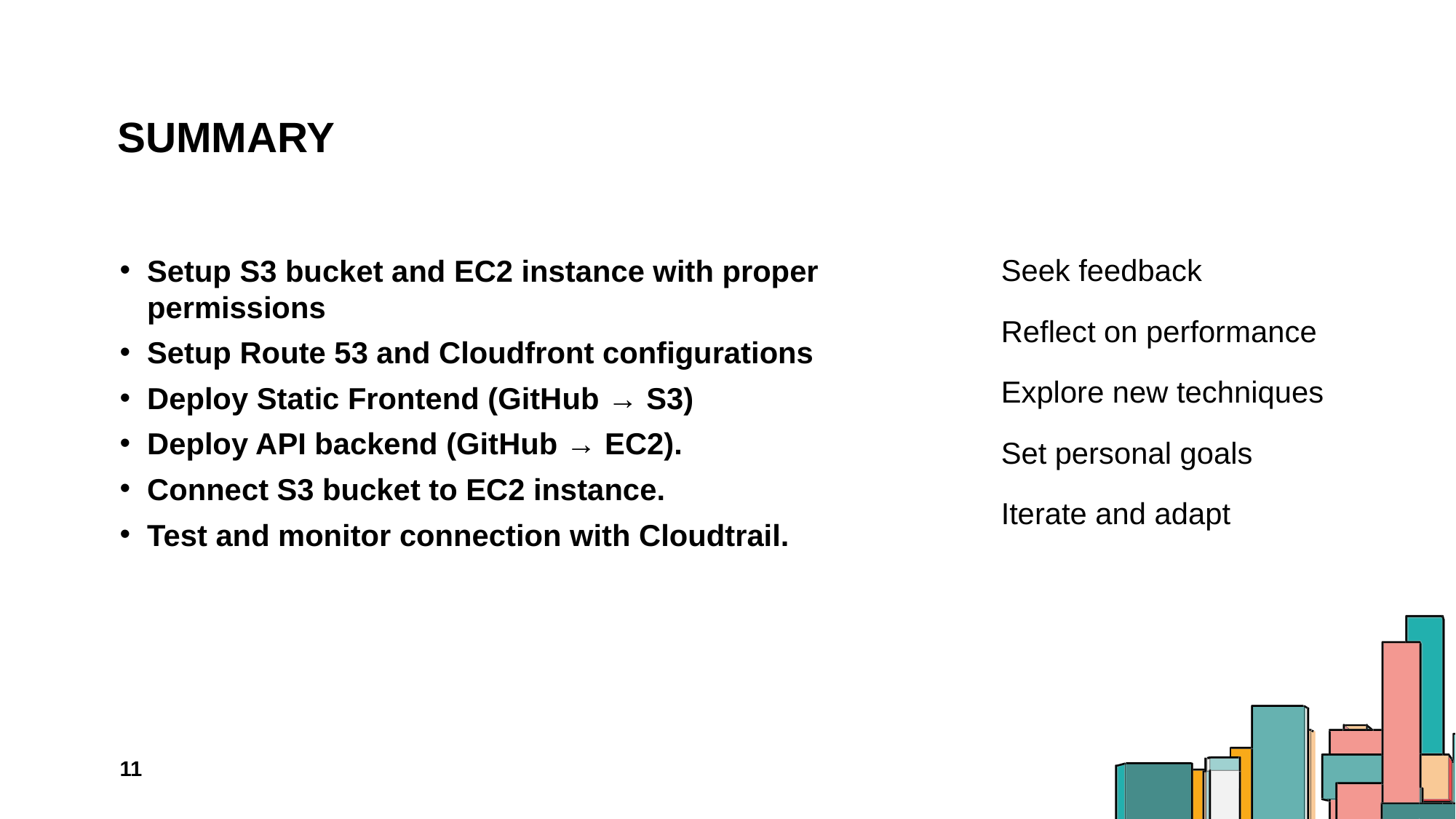

# Summary
Setup S3 bucket and EC2 instance with proper permissions
Setup Route 53 and Cloudfront configurations
Deploy Static Frontend (GitHub → S3)
Deploy API backend (GitHub → EC2).
Connect S3 bucket to EC2 instance.
Test and monitor connection with Cloudtrail.
Seek feedback
Reflect on performance
Explore new techniques
Set personal goals
Iterate and adapt
11